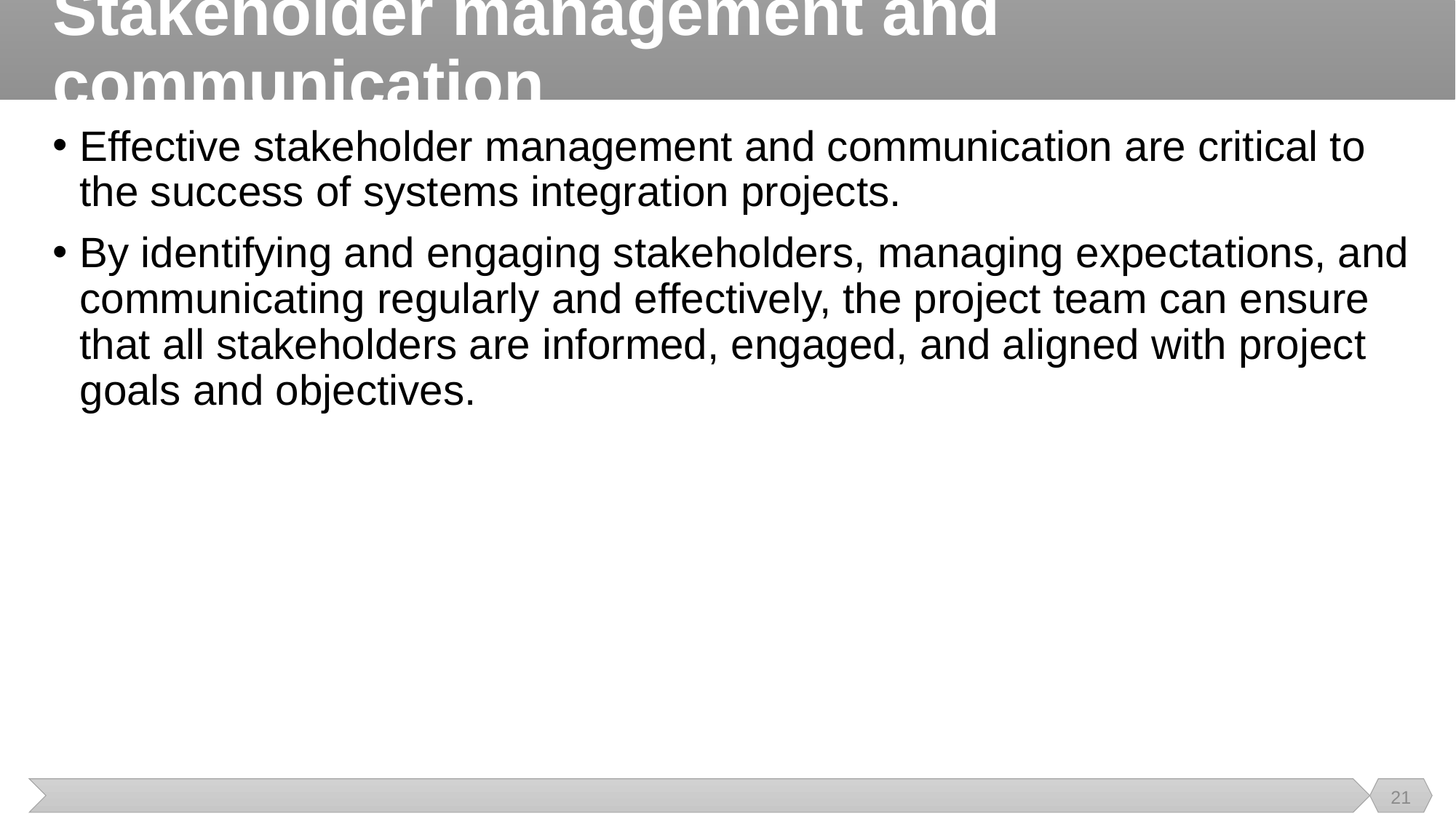

# Stakeholder management and communication
Effective stakeholder management and communication are critical to the success of systems integration projects.
By identifying and engaging stakeholders, managing expectations, and communicating regularly and effectively, the project team can ensure that all stakeholders are informed, engaged, and aligned with project goals and objectives.
21